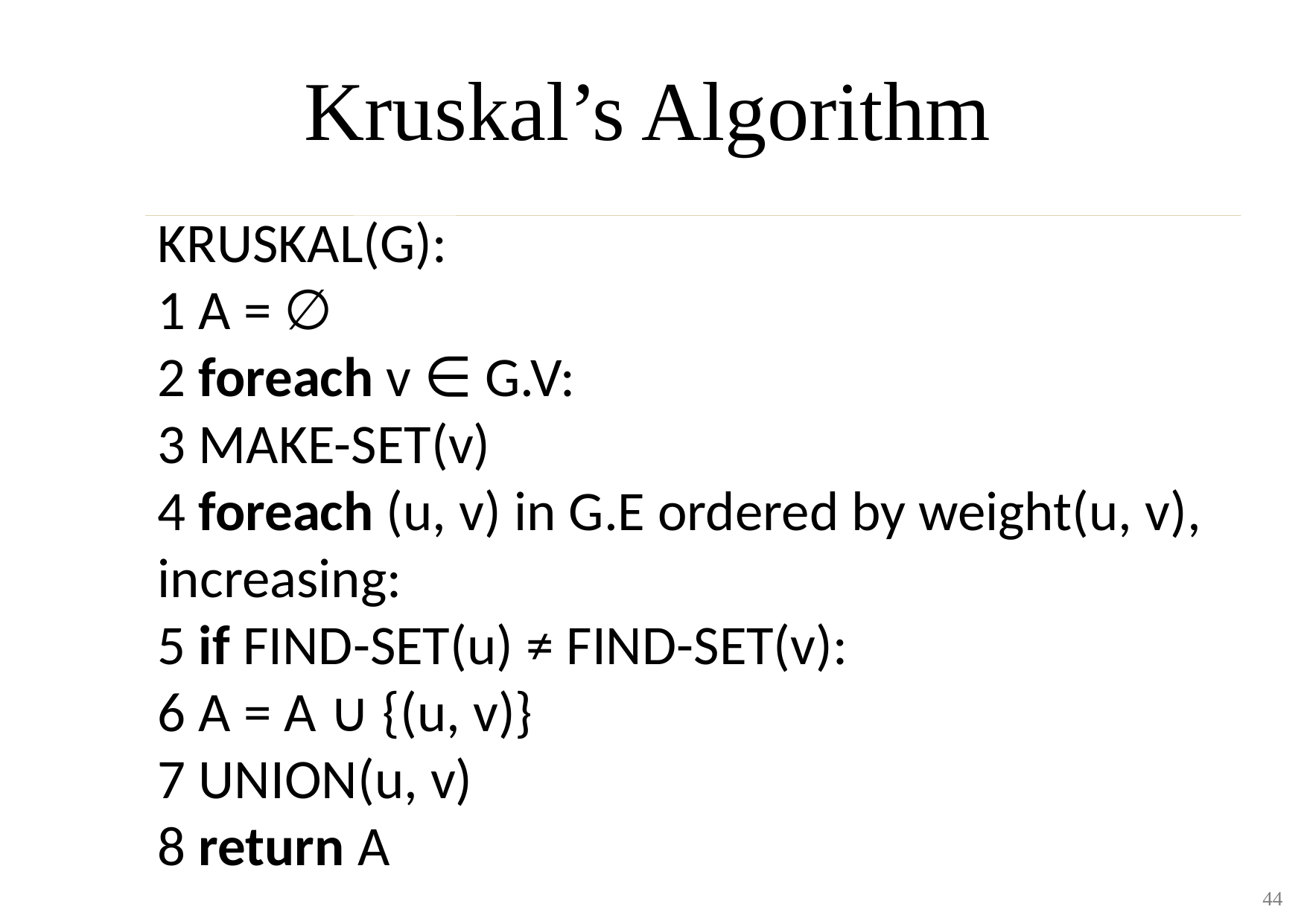

Kruskal’s Algorithm
KRUSKAL(G):
1 A = ∅
2 foreach v ∈ G.V:
3 MAKE-SET(v)
4 foreach (u, v) in G.E ordered by weight(u, v), increasing:
5 if FIND-SET(u) ≠ FIND-SET(v):
6 A = A ∪ {(u, v)}
7 UNION(u, v)
8 return A

44